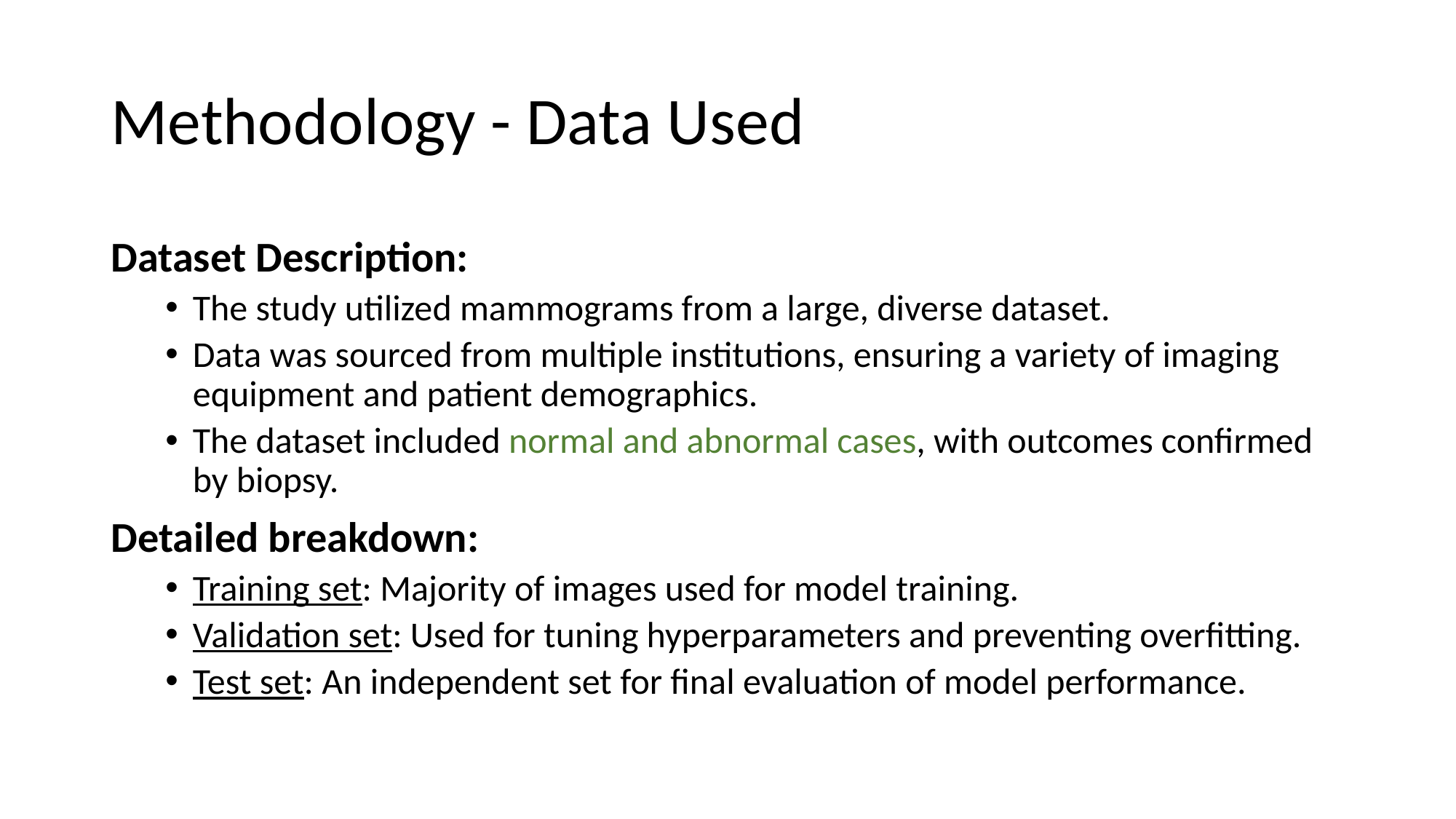

# Methodology - Data Used
Dataset Description:
The study utilized mammograms from a large, diverse dataset.
Data was sourced from multiple institutions, ensuring a variety of imaging equipment and patient demographics.
The dataset included normal and abnormal cases, with outcomes confirmed by biopsy.
Detailed breakdown:
Training set: Majority of images used for model training.
Validation set: Used for tuning hyperparameters and preventing overfitting.
Test set: An independent set for final evaluation of model performance.